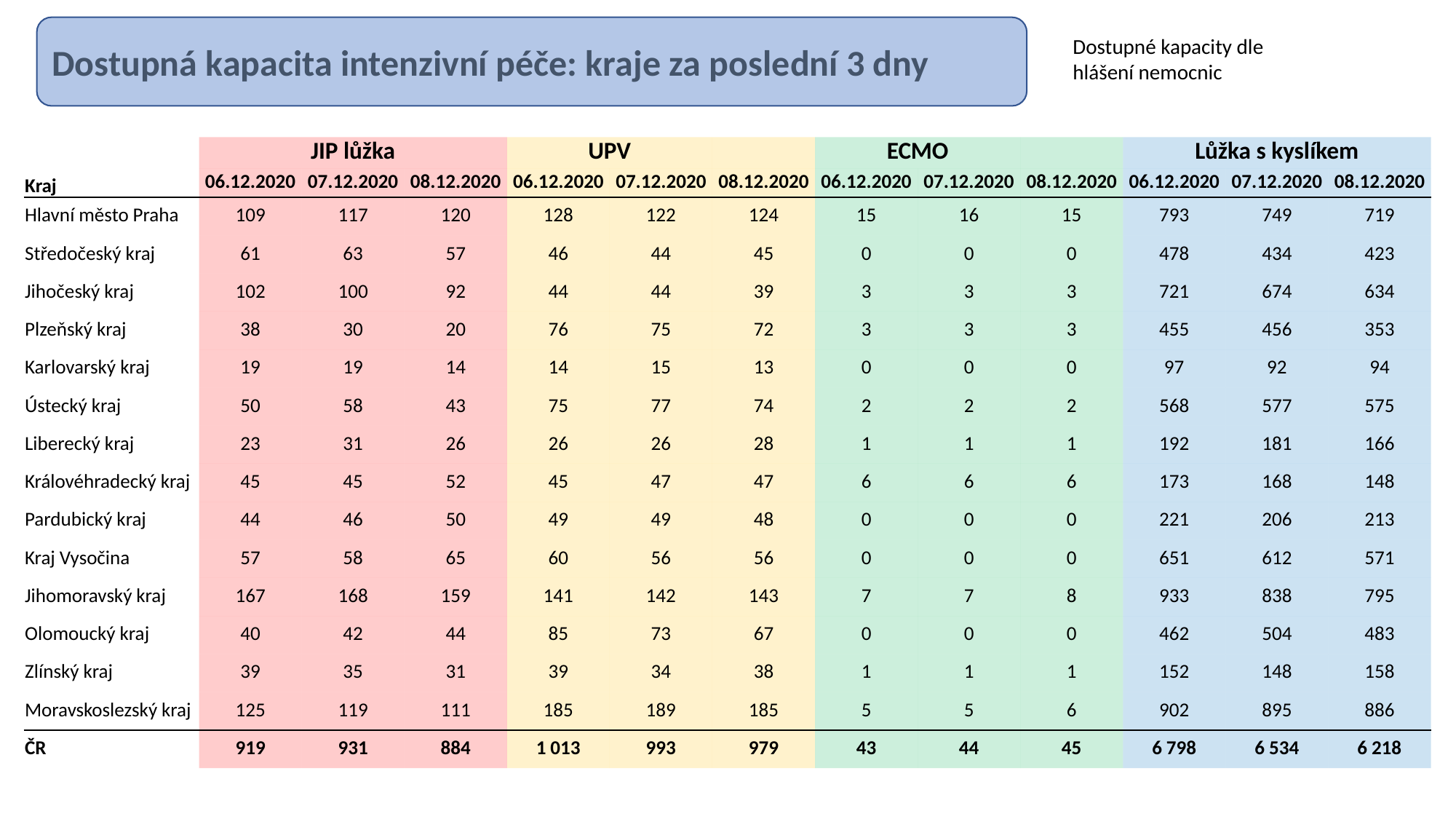

Dostupná kapacita intenzivní péče: kraje za poslední 3 dny
Dostupné kapacity dle hlášení nemocnic
|  | JIP lůžka |  |  | UPV |  |  | ECMO |  |  | Lůžka s kyslíkem |  |  |
| --- | --- | --- | --- | --- | --- | --- | --- | --- | --- | --- | --- | --- |
| Kraj | 06.12.2020 | 07.12.2020 | 08.12.2020 | 06.12.2020 | 07.12.2020 | 08.12.2020 | 06.12.2020 | 07.12.2020 | 08.12.2020 | 06.12.2020 | 07.12.2020 | 08.12.2020 |
| Hlavní město Praha | 109 | 117 | 120 | 128 | 122 | 124 | 15 | 16 | 15 | 793 | 749 | 719 |
| Středočeský kraj | 61 | 63 | 57 | 46 | 44 | 45 | 0 | 0 | 0 | 478 | 434 | 423 |
| Jihočeský kraj | 102 | 100 | 92 | 44 | 44 | 39 | 3 | 3 | 3 | 721 | 674 | 634 |
| Plzeňský kraj | 38 | 30 | 20 | 76 | 75 | 72 | 3 | 3 | 3 | 455 | 456 | 353 |
| Karlovarský kraj | 19 | 19 | 14 | 14 | 15 | 13 | 0 | 0 | 0 | 97 | 92 | 94 |
| Ústecký kraj | 50 | 58 | 43 | 75 | 77 | 74 | 2 | 2 | 2 | 568 | 577 | 575 |
| Liberecký kraj | 23 | 31 | 26 | 26 | 26 | 28 | 1 | 1 | 1 | 192 | 181 | 166 |
| Královéhradecký kraj | 45 | 45 | 52 | 45 | 47 | 47 | 6 | 6 | 6 | 173 | 168 | 148 |
| Pardubický kraj | 44 | 46 | 50 | 49 | 49 | 48 | 0 | 0 | 0 | 221 | 206 | 213 |
| Kraj Vysočina | 57 | 58 | 65 | 60 | 56 | 56 | 0 | 0 | 0 | 651 | 612 | 571 |
| Jihomoravský kraj | 167 | 168 | 159 | 141 | 142 | 143 | 7 | 7 | 8 | 933 | 838 | 795 |
| Olomoucký kraj | 40 | 42 | 44 | 85 | 73 | 67 | 0 | 0 | 0 | 462 | 504 | 483 |
| Zlínský kraj | 39 | 35 | 31 | 39 | 34 | 38 | 1 | 1 | 1 | 152 | 148 | 158 |
| Moravskoslezský kraj | 125 | 119 | 111 | 185 | 189 | 185 | 5 | 5 | 6 | 902 | 895 | 886 |
| ČR | 919 | 931 | 884 | 1 013 | 993 | 979 | 43 | 44 | 45 | 6 798 | 6 534 | 6 218 |